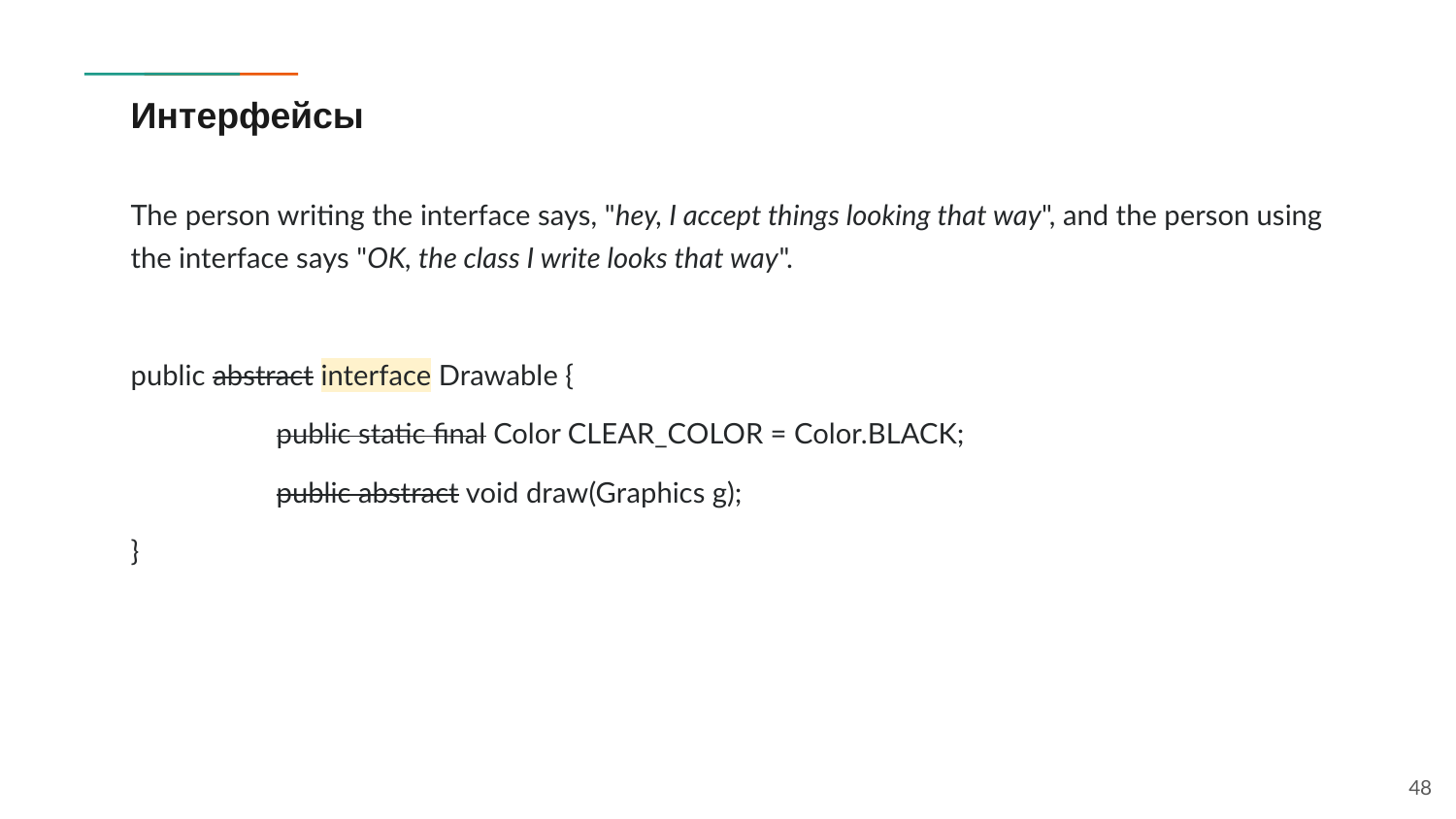

# Интерфейсы
The person writing the interface says, "hey, I accept things looking that way", and the person using the interface says "OK, the class I write looks that way".

public abstract interface Drawable {
	public static final Color CLEAR_COLOR = Color.BLACK;
	public abstract void draw(Graphics g);
}

48